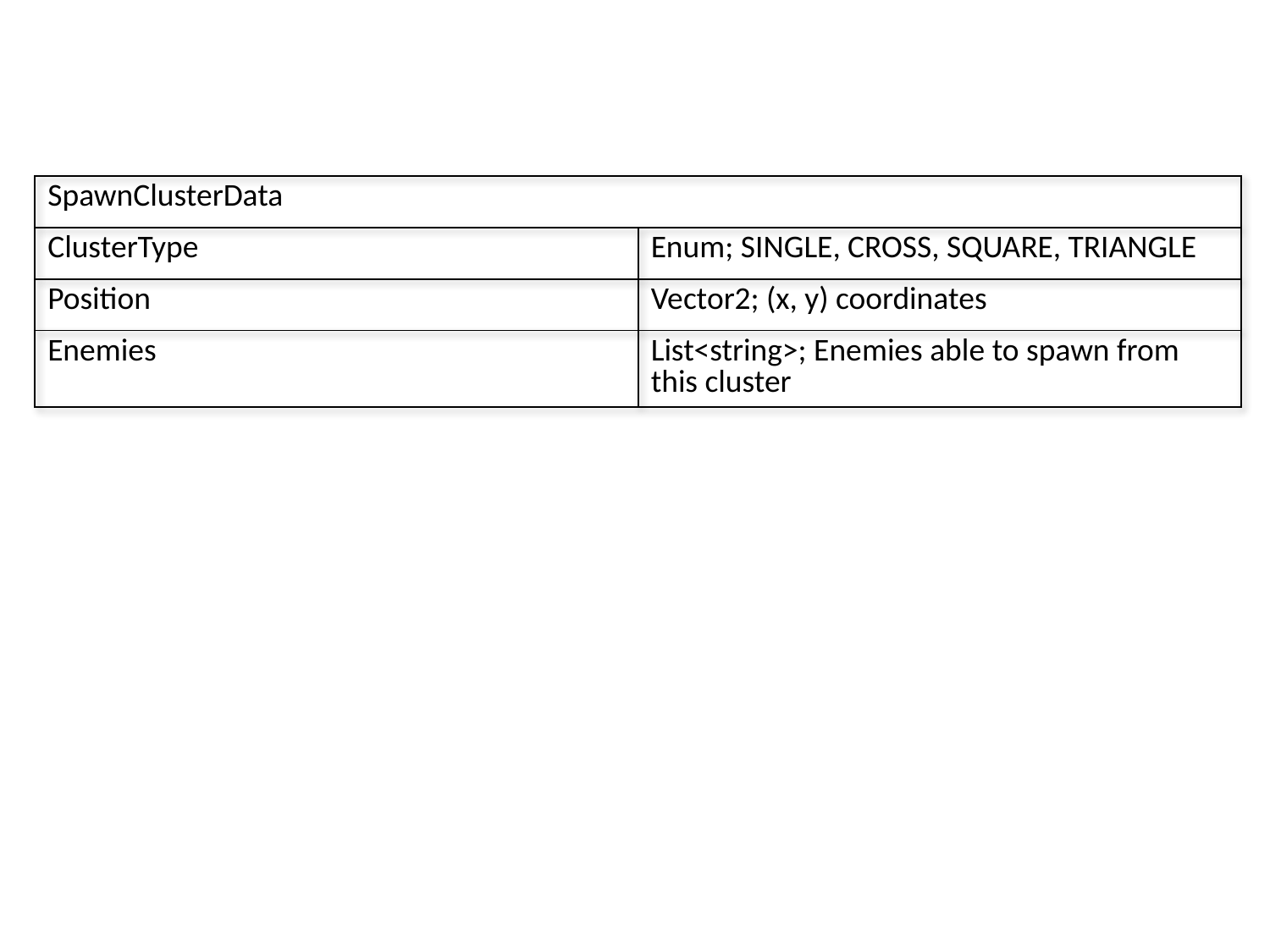

| SpawnClusterData |  |
| --- | --- |
| ClusterType | Enum; SINGLE, CROSS, SQUARE, TRIANGLE |
| Position | Vector2; (x, y) coordinates |
| Enemies | List<string>; Enemies able to spawn from this cluster |